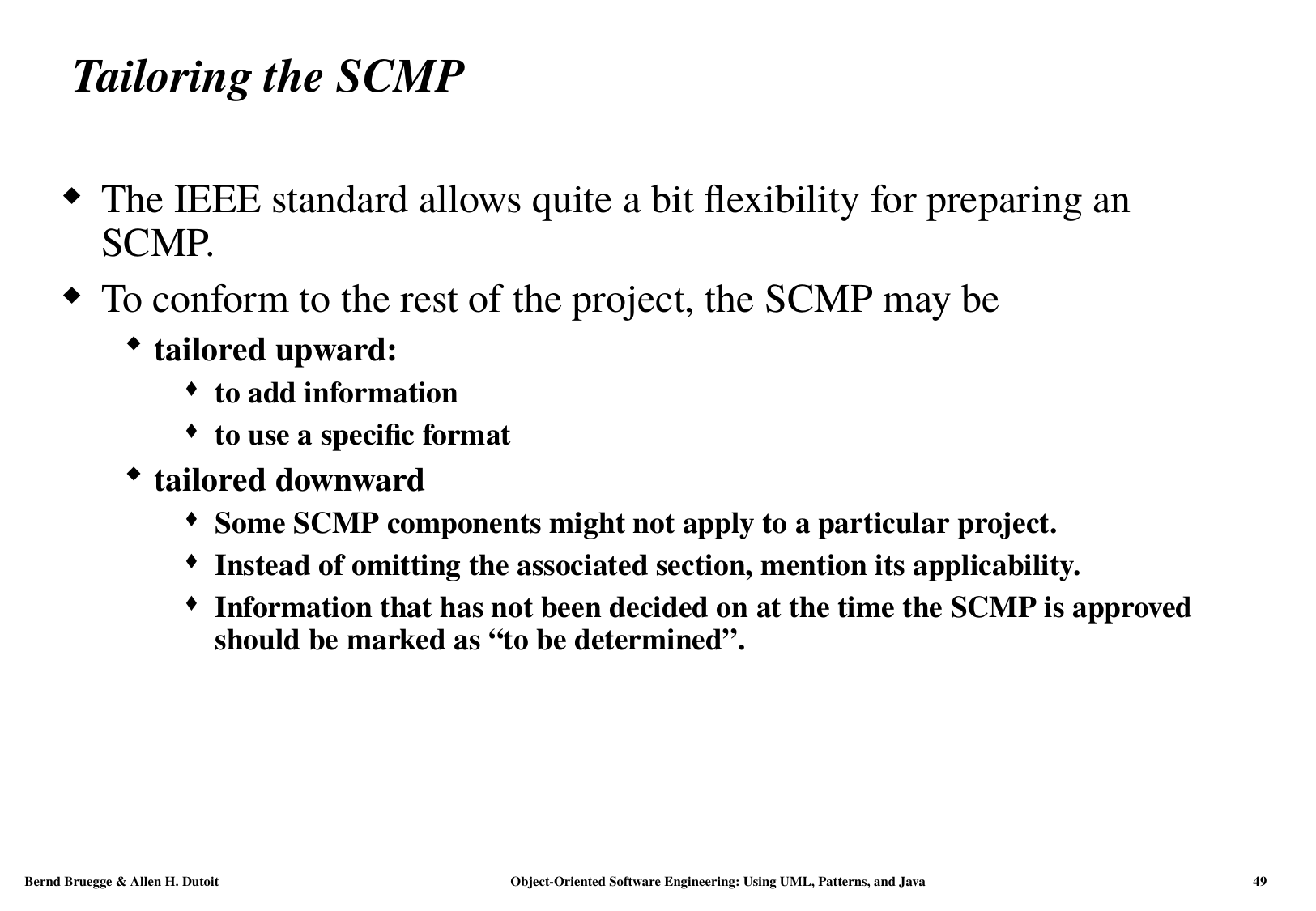

# Tailoring the SCMP
The IEEE standard allows quite a bit flexibility for preparing an SCMP.
To conform to the rest of the project, the SCMP may be
tailored upward:
to add information
to use a specific format
tailored downward
Some SCMP components might not apply to a particular project.
Instead of omitting the associated section, mention its applicability.
Information that has not been decided on at the time the SCMP is approved should be marked as “to be determined”.